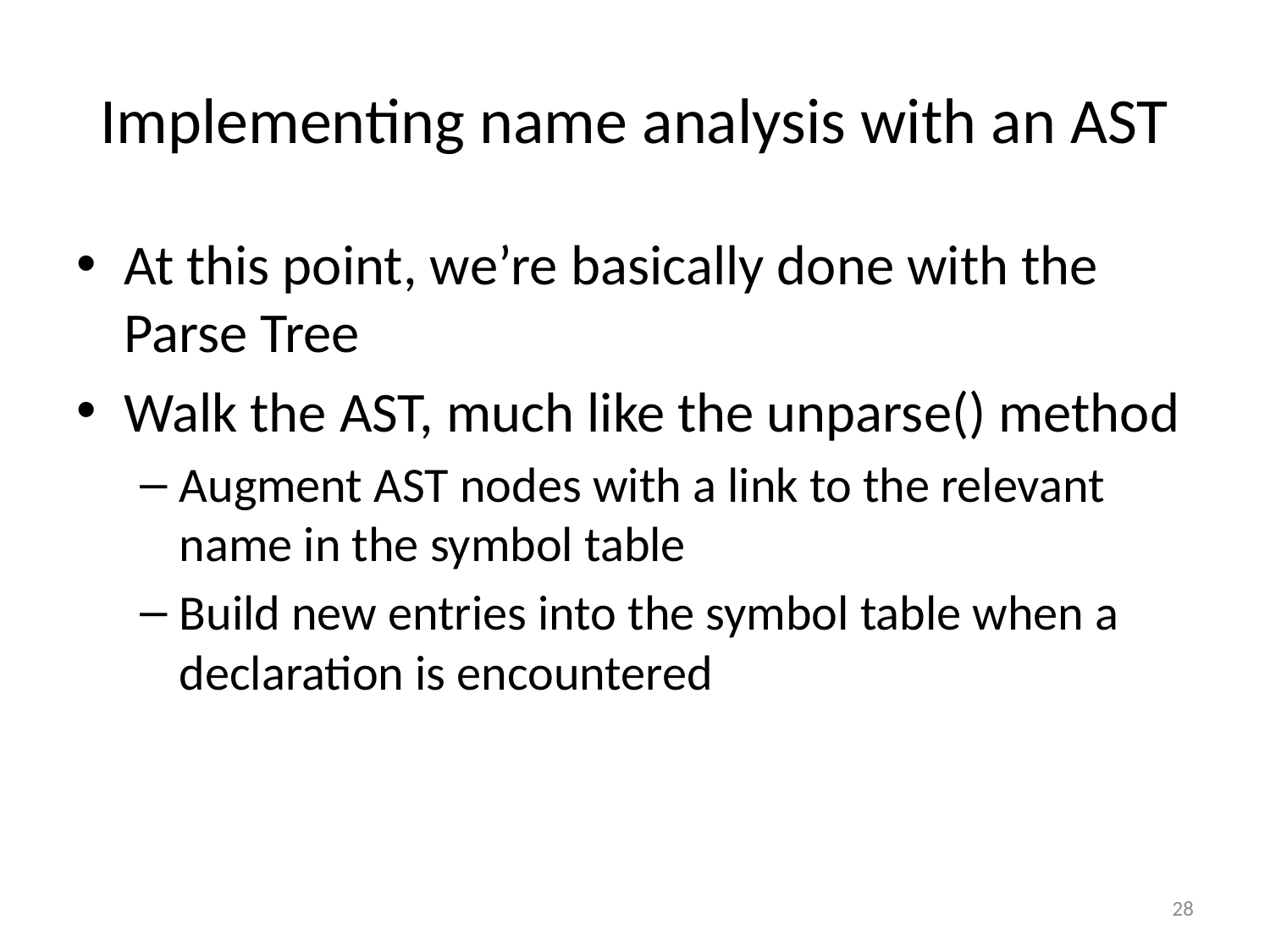

# Implementing name analysis with an AST
At this point, we’re basically done with the Parse Tree
Walk the AST, much like the unparse() method
Augment AST nodes with a link to the relevant name in the symbol table
Build new entries into the symbol table when a declaration is encountered

28